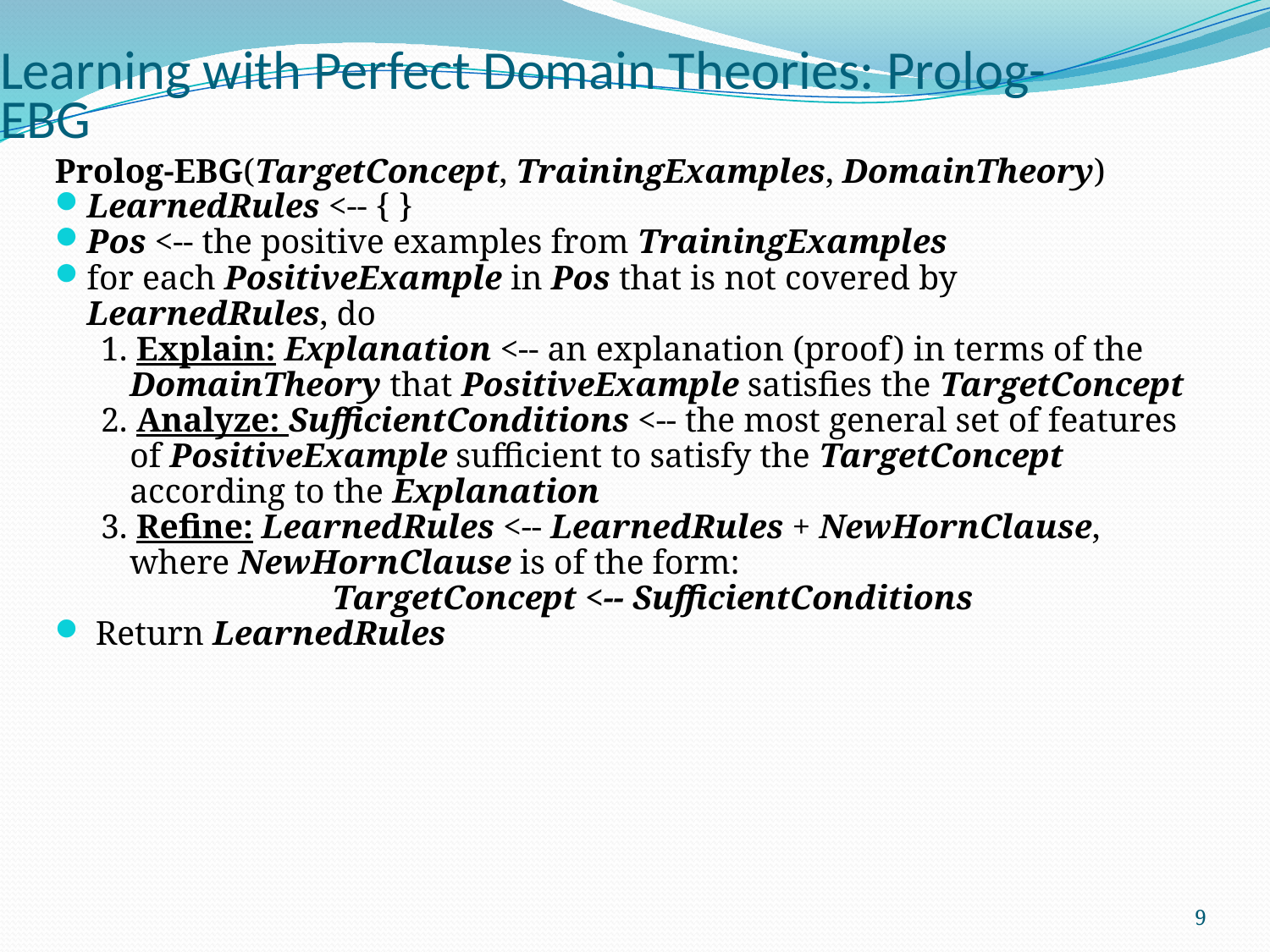

# Learning with Perfect Domain Theories: Prolog-EBG
Prolog-EBG(TargetConcept, TrainingExamples, DomainTheory)
LearnedRules <-- { }
Pos <-- the positive examples from TrainingExamples
for each PositiveExample in Pos that is not covered by LearnedRules, do
1. Explain: Explanation <-- an explanation (proof) in terms of the DomainTheory that PositiveExample satisfies the TargetConcept
2. Analyze: SufficientConditions <-- the most general set of features of PositiveExample sufficient to satisfy the TargetConcept according to the Explanation
3. Refine: LearnedRules <-- LearnedRules + NewHornClause, where NewHornClause is of the form:
TargetConcept <-- SufficientConditions
 Return LearnedRules

9